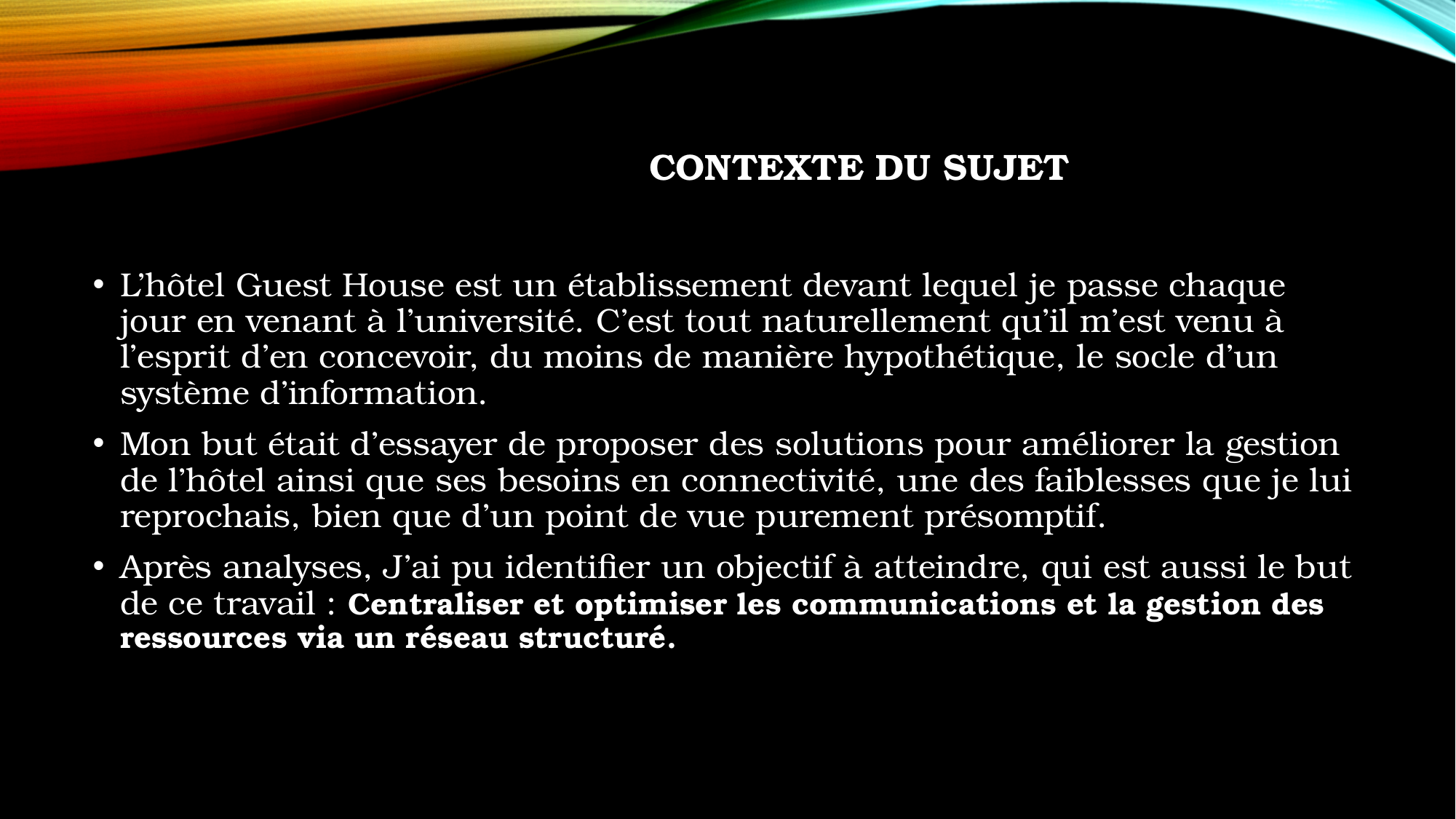

# Contexte du sujet
L’hôtel Guest House est un établissement devant lequel je passe chaque jour en venant à l’université. C’est tout naturellement qu’il m’est venu à l’esprit d’en concevoir, du moins de manière hypothétique, le socle d’un système d’information.
Mon but était d’essayer de proposer des solutions pour améliorer la gestion de l’hôtel ainsi que ses besoins en connectivité, une des faiblesses que je lui reprochais, bien que d’un point de vue purement présomptif.
Après analyses, J’ai pu identifier un objectif à atteindre, qui est aussi le but de ce travail : Centraliser et optimiser les communications et la gestion des ressources via un réseau structuré.